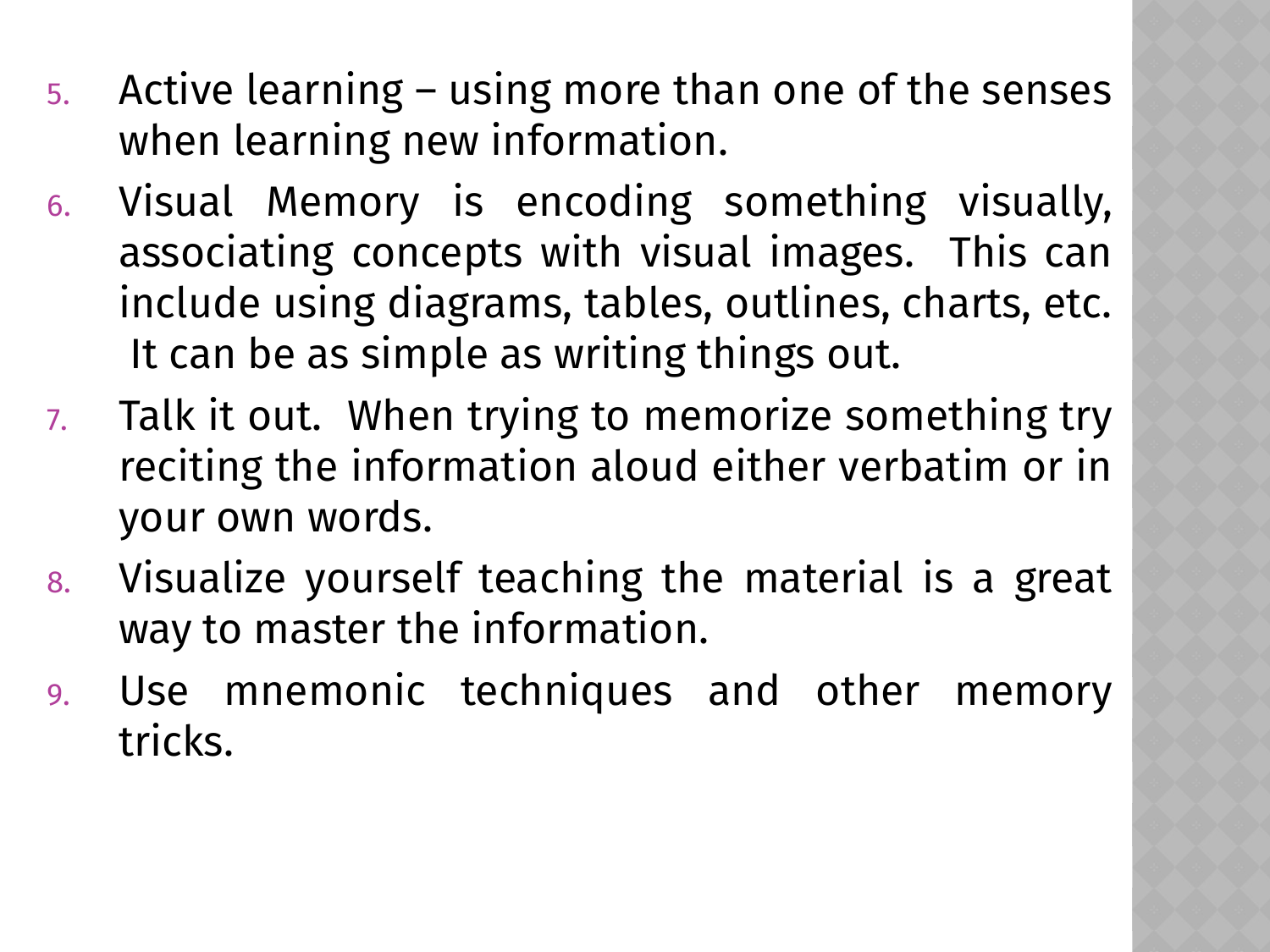

Active learning – using more than one of the senses when learning new information.
Visual Memory is encoding something visually, associating concepts with visual images.  This can include using diagrams, tables, outlines, charts, etc.  It can be as simple as writing things out.
Talk it out.  When trying to memorize something try reciting the information aloud either verbatim or in your own words.
Visualize yourself teaching the material is a great way to master the information.
Use mnemonic techniques and other memory tricks.